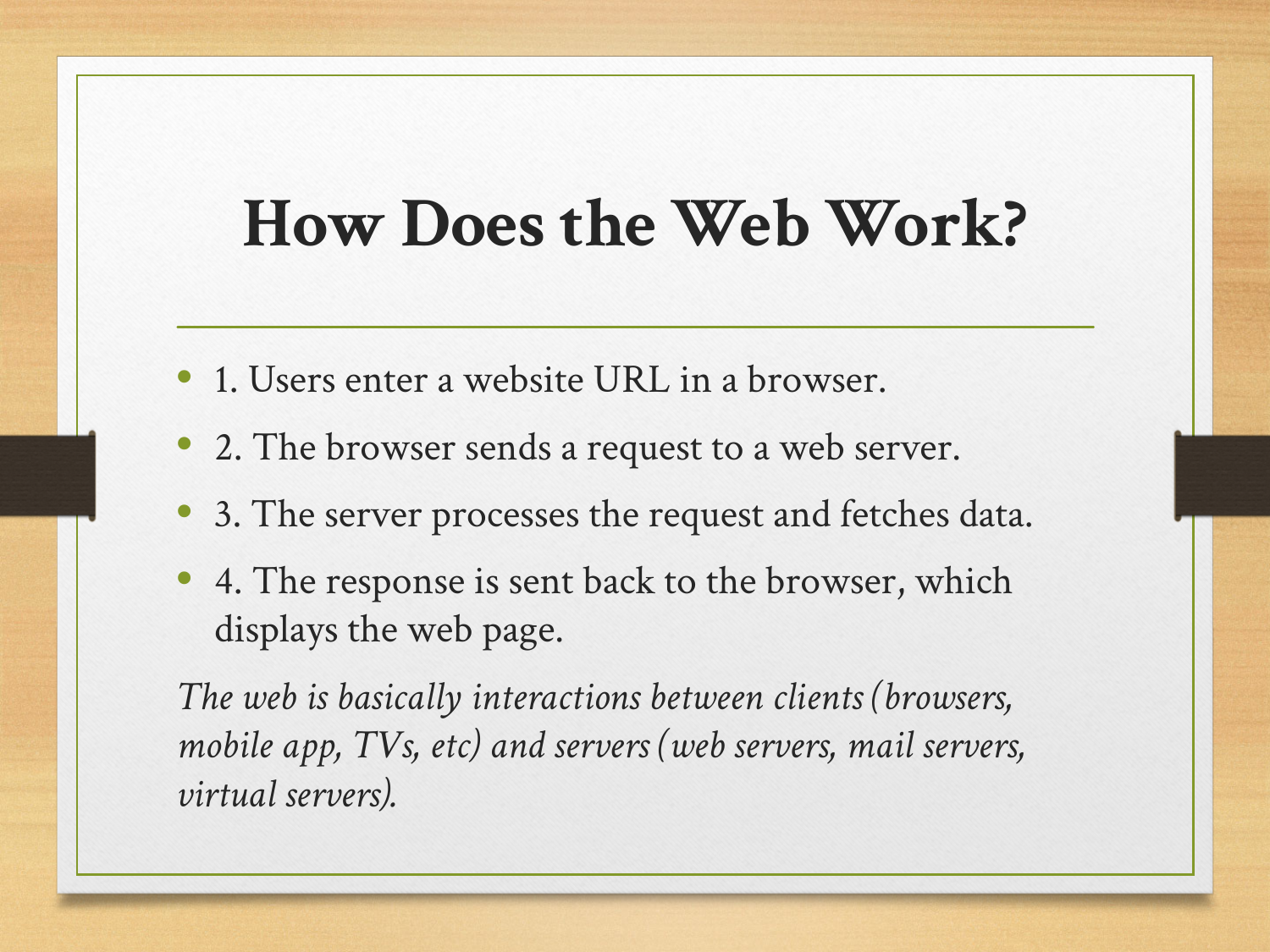

# How Does the Web Work?
1. Users enter a website URL in a browser.
2. The browser sends a request to a web server.
3. The server processes the request and fetches data.
4. The response is sent back to the browser, which displays the web page.
The web is basically interactions between clients (browsers, mobile app, TVs, etc) and servers (web servers, mail servers, virtual servers).